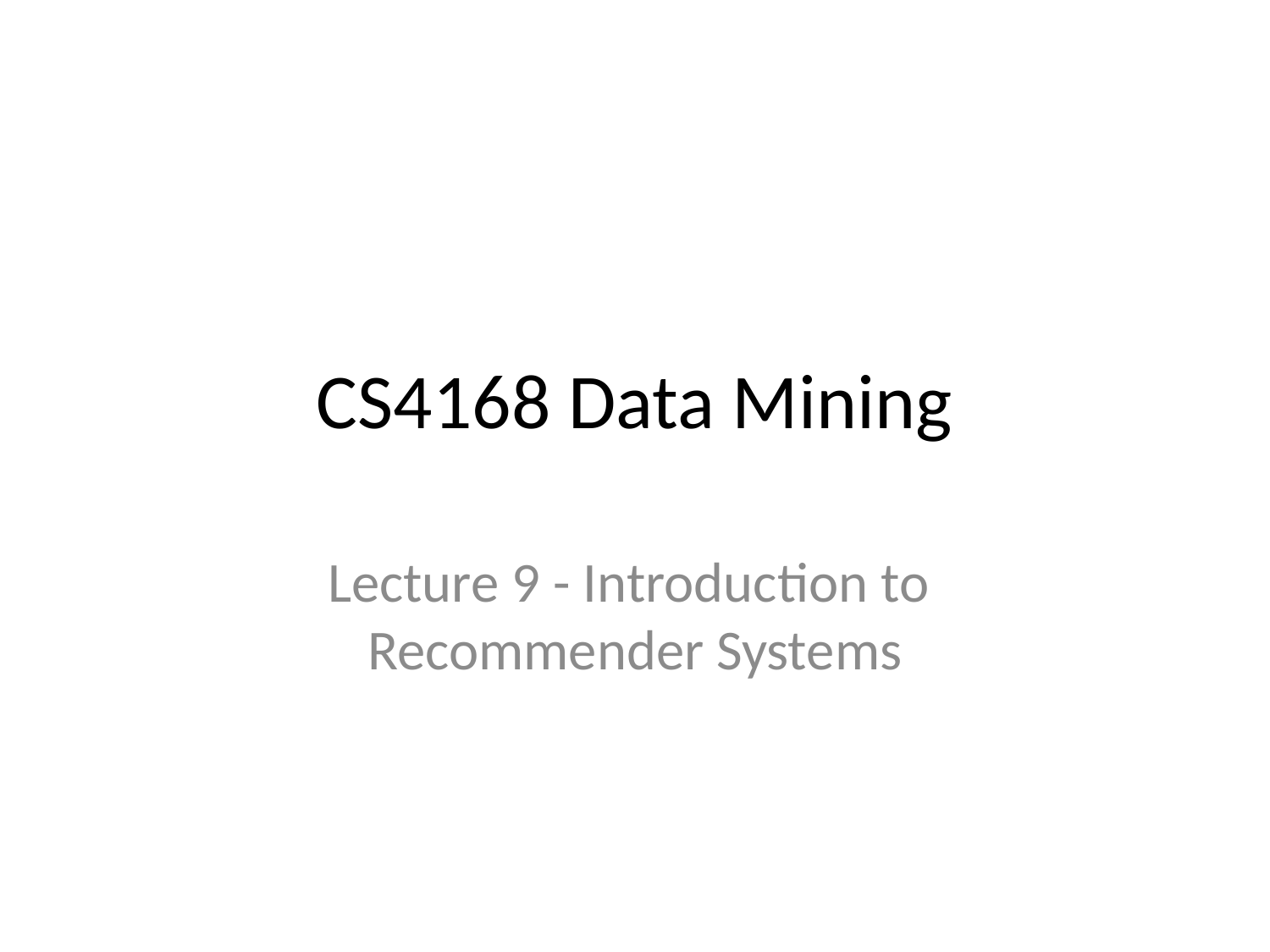

# CS4168 Data Mining
Lecture 9 - Introduction to
Recommender Systems